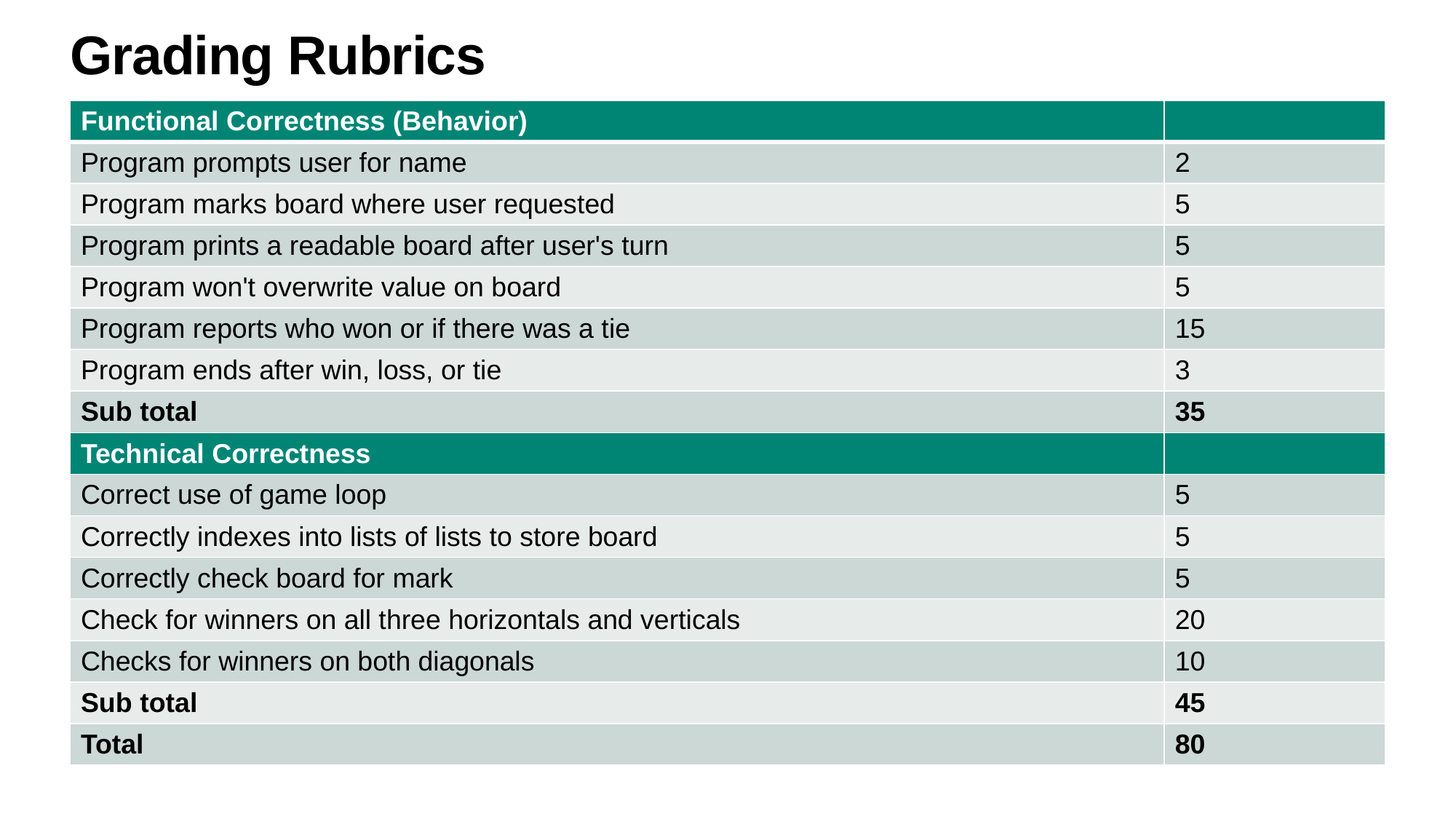

# Grading Rubrics
| Functional Correctness (Behavior) |  |
| --- | --- |
| Program prompts user for name | 2 |
| Program marks board where user requested | 5 |
| Program prints a readable board after user's turn | 5 |
| Program won't overwrite value on board | 5 |
| Program reports who won or if there was a tie | 15 |
| Program ends after win, loss, or tie | 3 |
| Sub total | 35 |
| Technical Correctness |  |
| Correct use of game loop | 5 |
| Correctly indexes into lists of lists to store board | 5 |
| Correctly check board for mark | 5 |
| Check for winners on all three horizontals and verticals | 20 |
| Checks for winners on both diagonals | 10 |
| Sub total | 45 |
| Total | 80 |